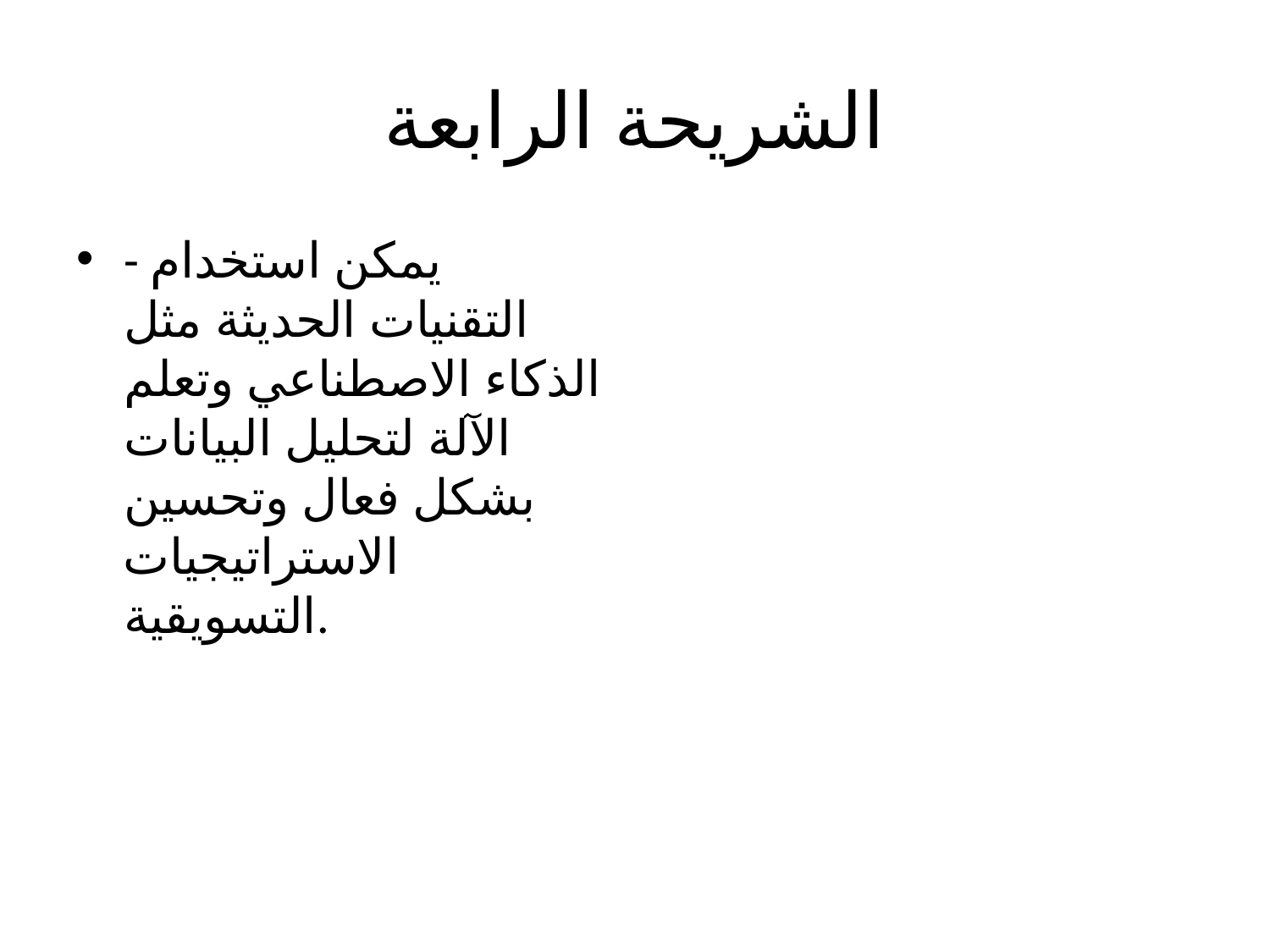

# الشريحة الرابعة
- يمكن استخدام التقنيات الحديثة مثل الذكاء الاصطناعي وتعلم الآلة لتحليل البيانات بشكل فعال وتحسين الاستراتيجيات التسويقية.